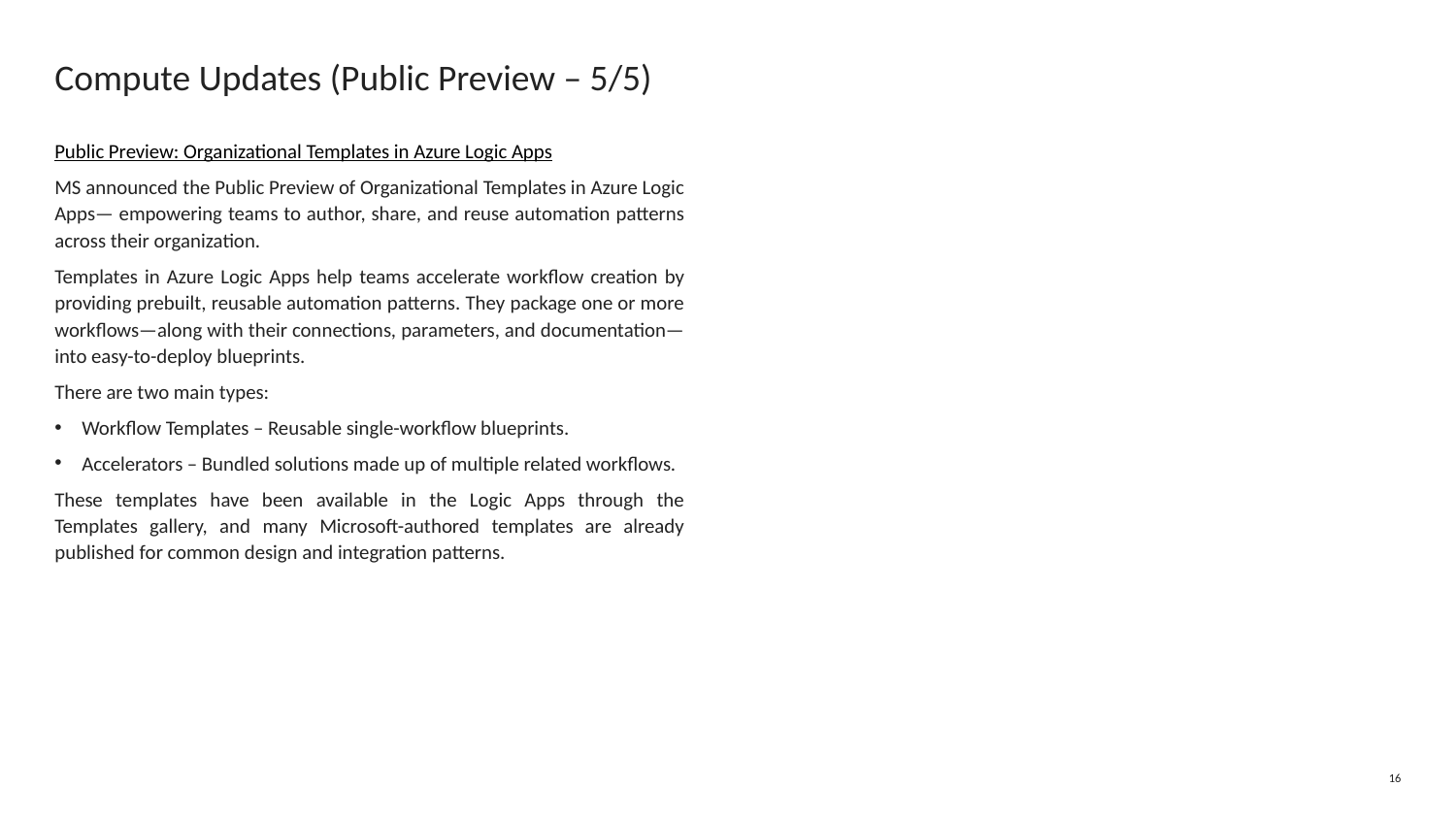

# Compute Updates (Public Preview – 5/5)
Public Preview: Organizational Templates in Azure Logic Apps
MS announced the Public Preview of Organizational Templates in Azure Logic Apps— empowering teams to author, share, and reuse automation patterns across their organization.
Templates in Azure Logic Apps help teams accelerate workflow creation by providing prebuilt, reusable automation patterns. They package one or more workflows—along with their connections, parameters, and documentation—into easy-to-deploy blueprints.
There are two main types:
Workflow Templates – Reusable single-workflow blueprints.
Accelerators – Bundled solutions made up of multiple related workflows.
These templates have been available in the Logic Apps through the Templates gallery, and many Microsoft-authored templates are already published for common design and integration patterns.